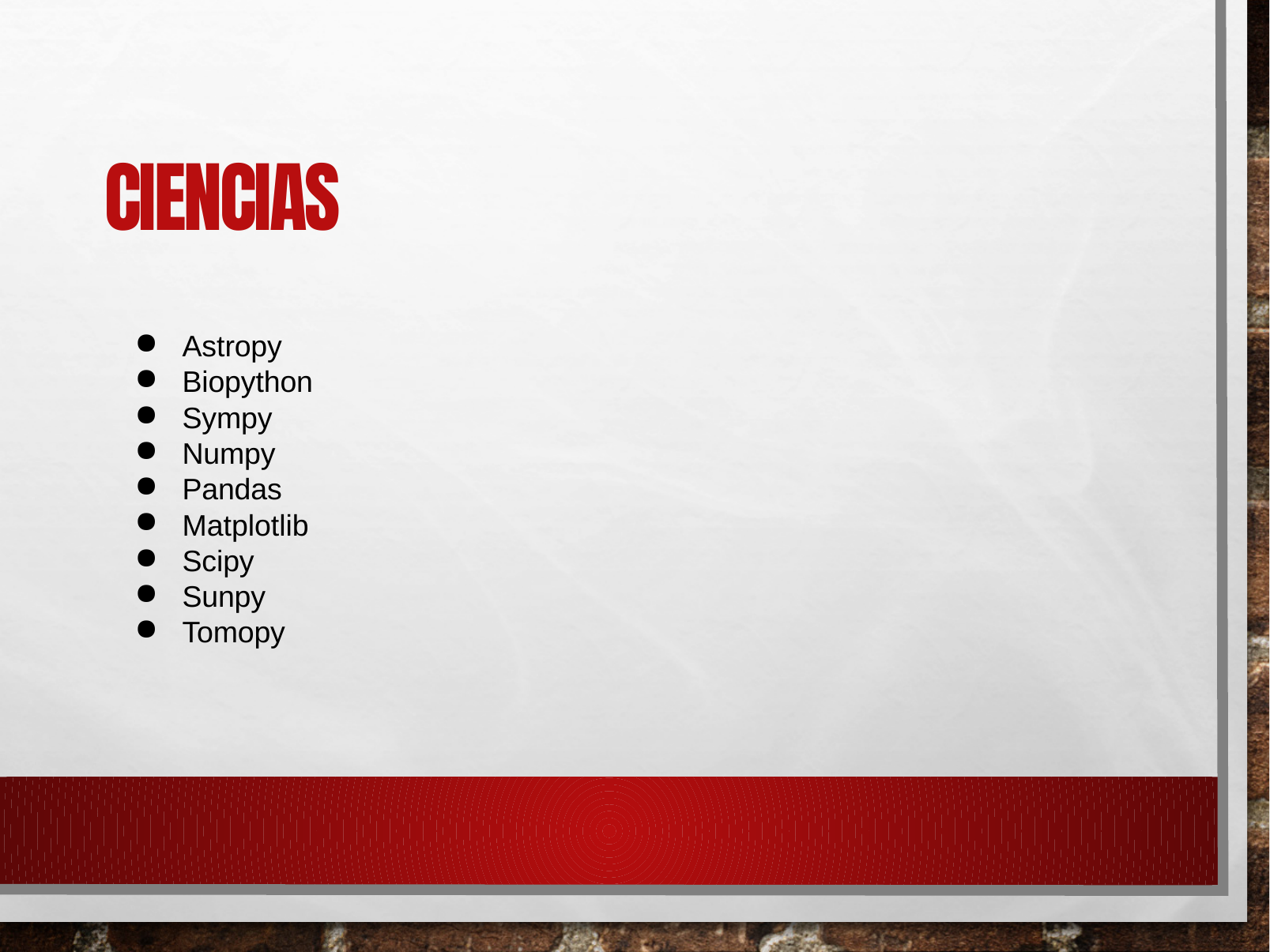

# Ciencias
Astropy
Biopython
Sympy
Numpy
Pandas
Matplotlib
Scipy
Sunpy
Tomopy